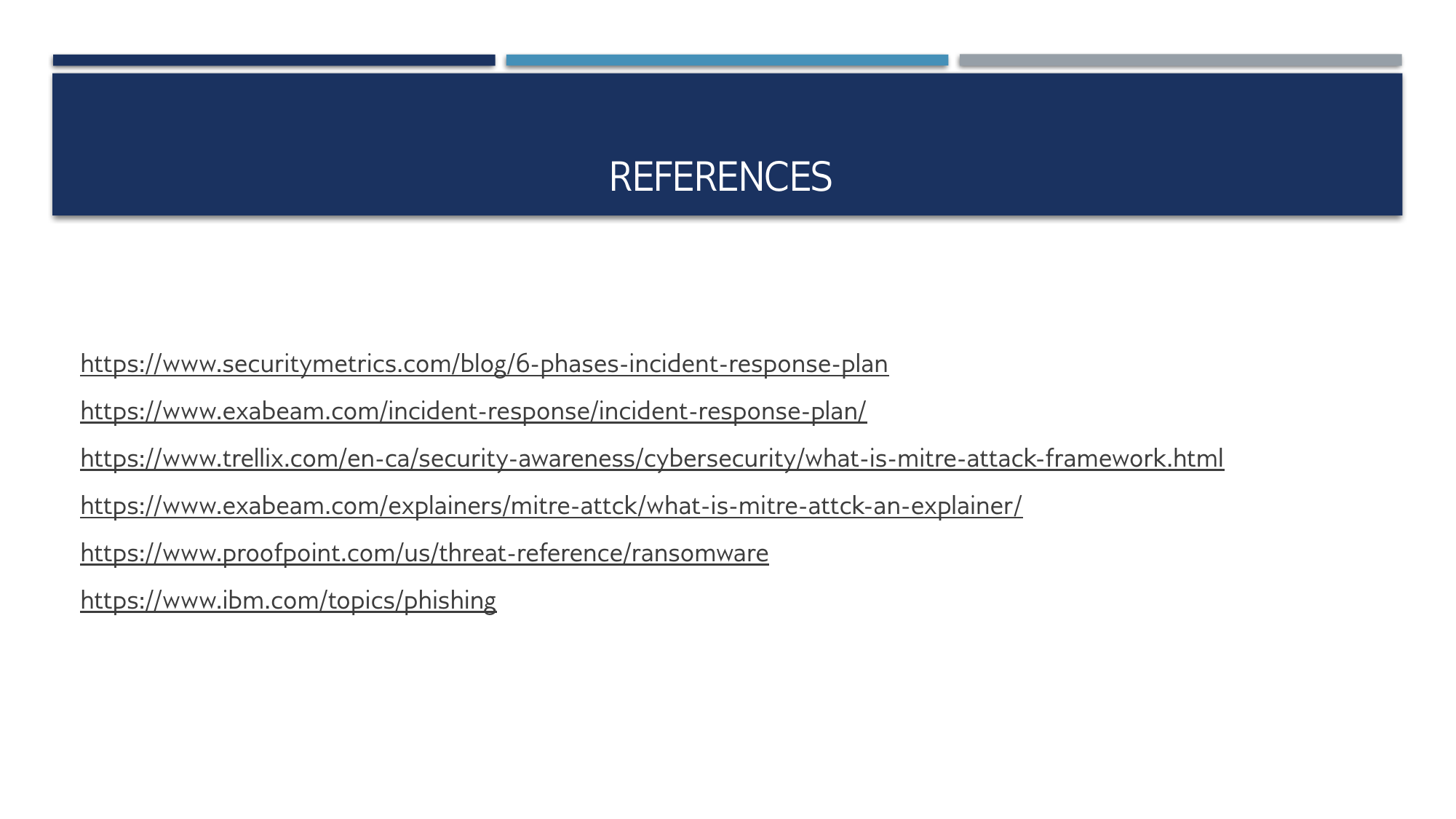

# References
https://www.securitymetrics.com/blog/6-phases-incident-response-plan
https://www.exabeam.com/incident-response/incident-response-plan/
https://www.trellix.com/en-ca/security-awareness/cybersecurity/what-is-mitre-attack-framework.html
https://www.exabeam.com/explainers/mitre-attck/what-is-mitre-attck-an-explainer/
https://www.proofpoint.com/us/threat-reference/ransomware
https://www.ibm.com/topics/phishing